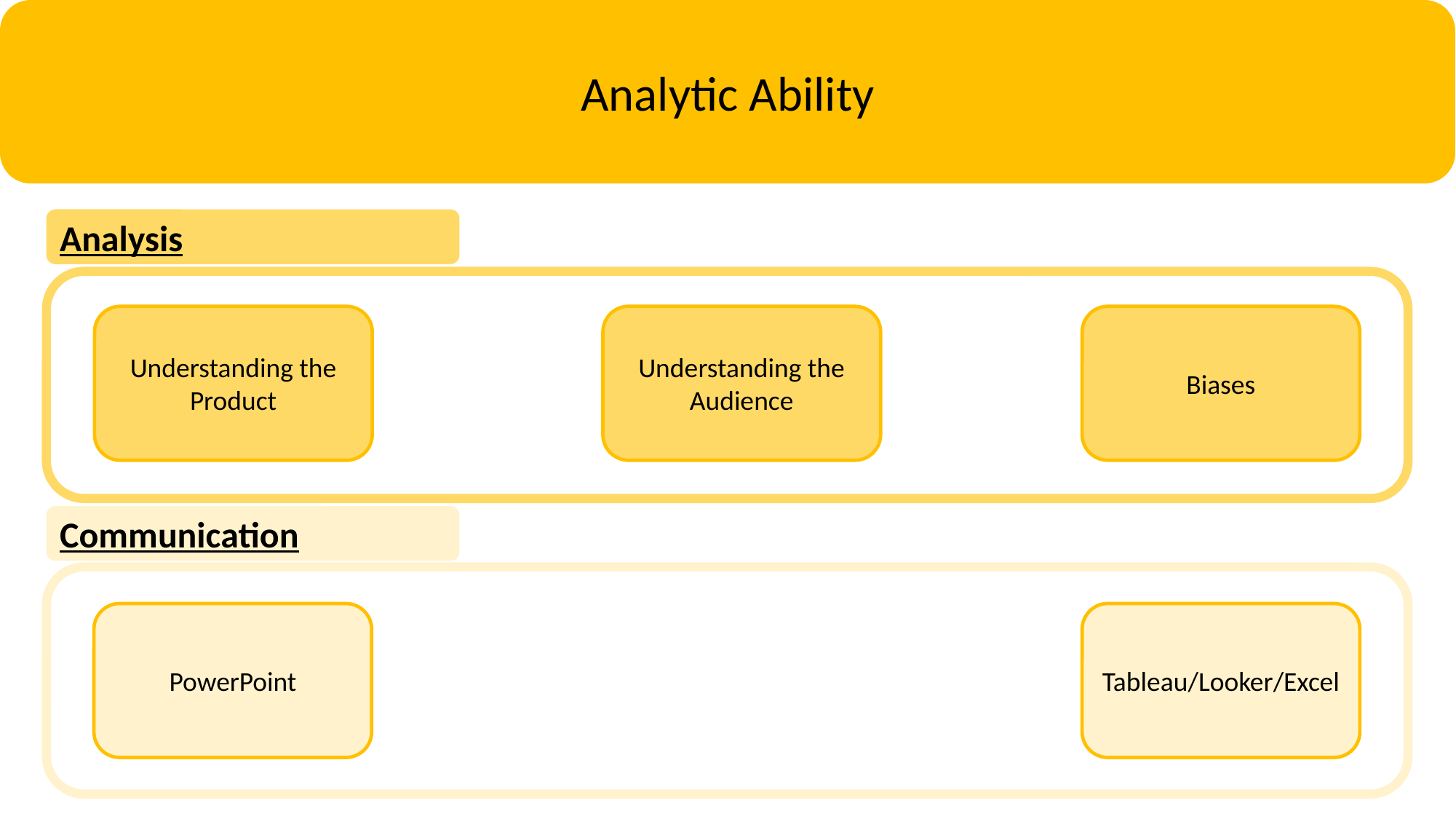

Analytic Ability
Analysis

Understanding the Product
Understanding the Audience
Biases
Communication

PowerPoint
Tableau/Looker/Excel